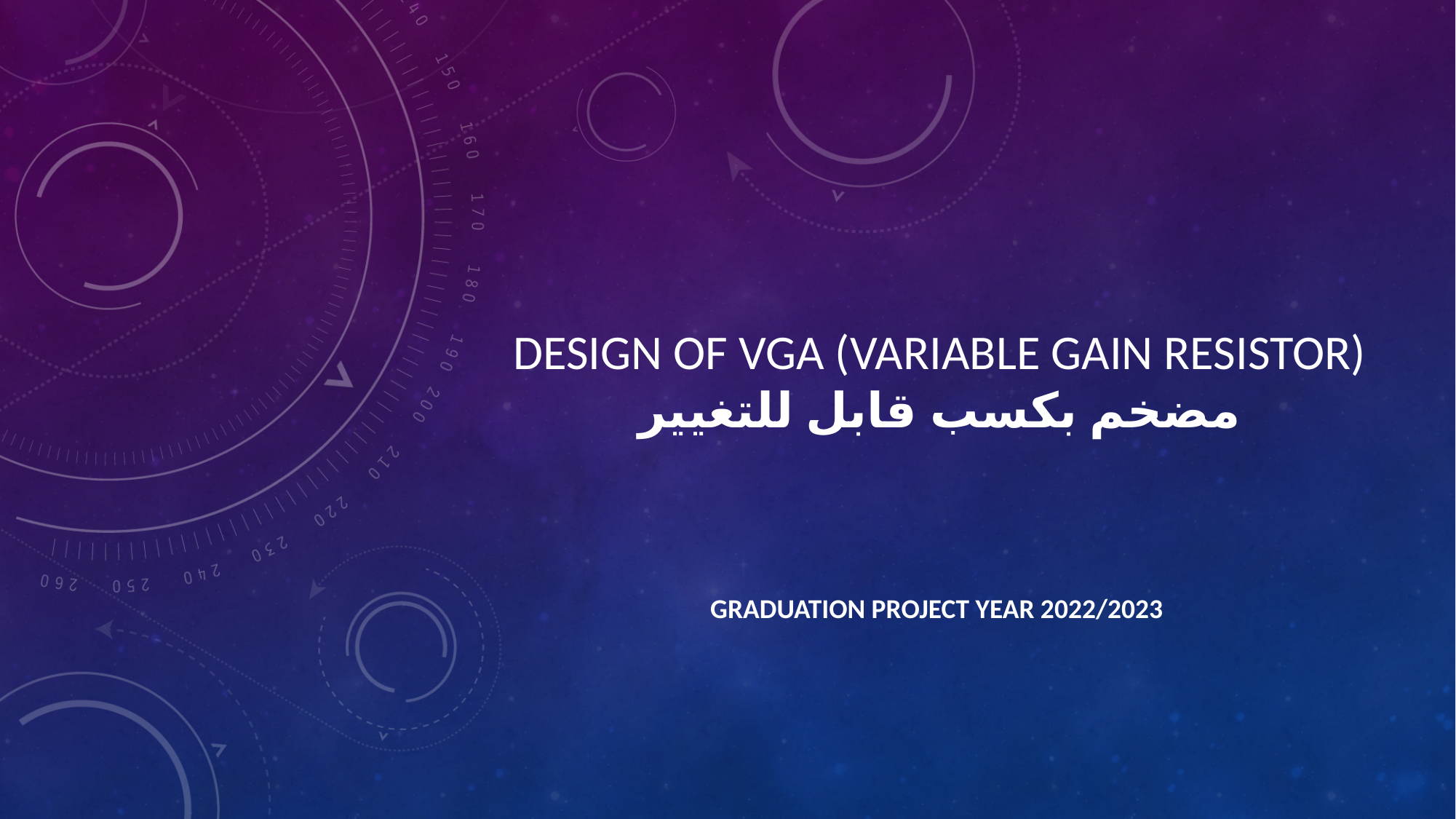

# Design of VGA (Variable Gain resistor) مضخم بكسب قابل للتغيير
Graduation Project Year 2022/2023